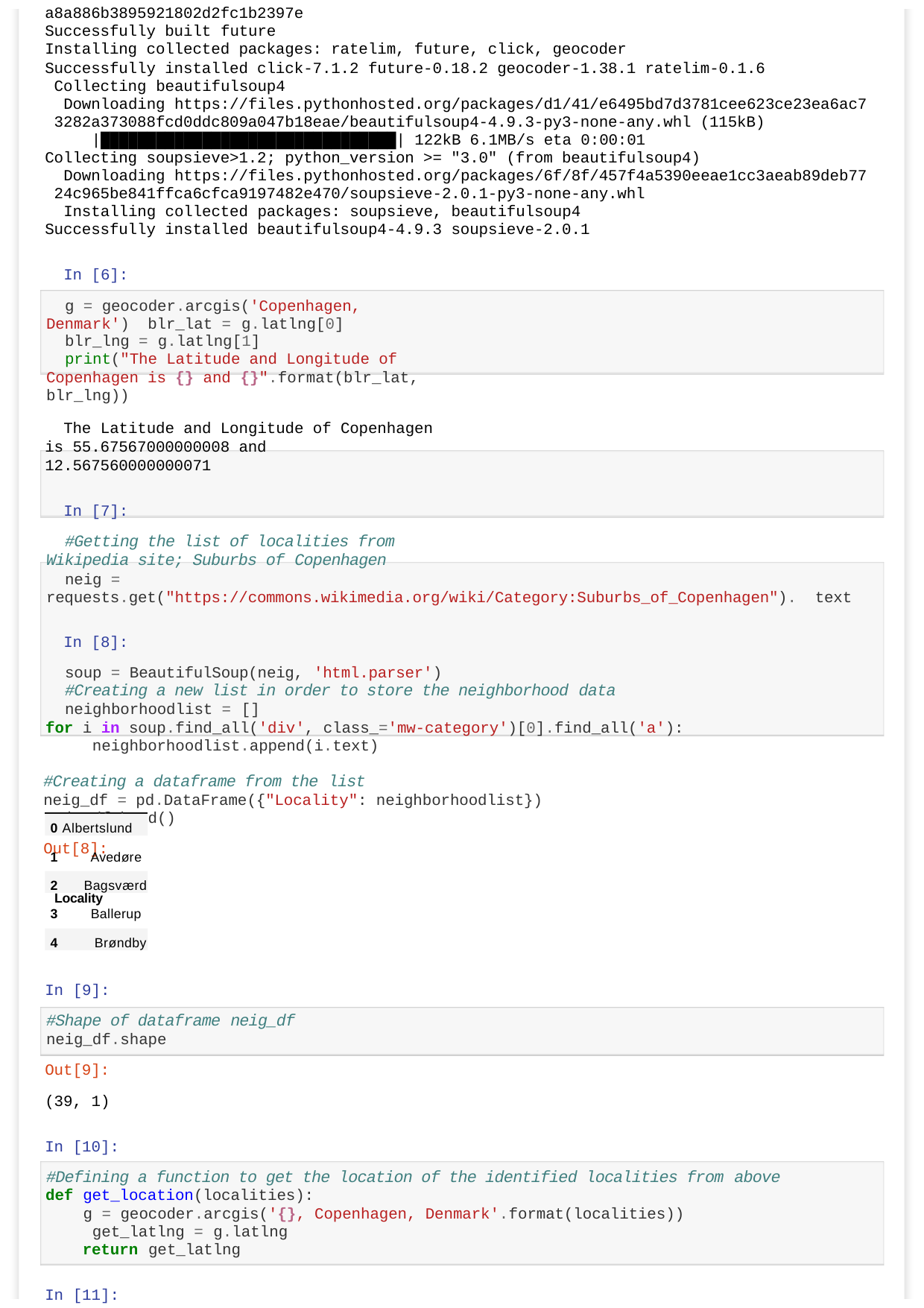

a8a886b3895921802d2fc1b2397e
Successfully built future
Installing collected packages: ratelim, future, click, geocoder
Successfully installed click-7.1.2 future-0.18.2 geocoder-1.38.1 ratelim-0.1.6  Collecting beautifulsoup4
Downloading https://files.pythonhosted.org/packages/d1/41/e6495bd7d3781cee623ce23ea6ac7  3282a373088fcd0ddc809a047b18eae/beautifulsoup4-4.9.3-py3-none-any.whl (115kB)
|████████████████████████████████| 122kB 6.1MB/s eta 0:00:01  Collecting soupsieve>1.2; python_version >= "3.0" (from beautifulsoup4)
Downloading https://files.pythonhosted.org/packages/6f/8f/457f4a5390eeae1cc3aeab89deb77  24c965be841ffca6cfca9197482e470/soupsieve-2.0.1-py3-none-any.whl
Installing collected packages: soupsieve, beautifulsoup4  Successfully installed beautifulsoup4-4.9.3 soupsieve-2.0.1

In [6]:
g = geocoder.arcgis('Copenhagen, Denmark')  blr_lat = g.latlng[0]
blr_lng = g.latlng[1]
print("The Latitude and Longitude of Copenhagen is {} and {}".format(blr_lat, blr_lng))
The Latitude and Longitude of Copenhagen is 55.67567000000008 and 12.567560000000071

In [7]:
#Getting the list of localities from Wikipedia site; Suburbs of Copenhagen
neig = requests.get("https://commons.wikimedia.org/wiki/Category:Suburbs_of_Copenhagen").  text

In [8]:
soup = BeautifulSoup(neig, 'html.parser')
#Creating a new list in order to store the neighborhood data
neighborhoodlist = []
for i in soup.find_all('div', class_='mw-category')[0].find_all('a'):  neighborhoodlist.append(i.text)

#Creating a dataframe from the list
neig_df = pd.DataFrame({"Locality": neighborhoodlist})  neig_df.head()
Out[8]:

Locality

0 Albertslund
1	Avedøre
2	Bagsværd
3	Ballerup
4	Brøndby
In [9]:
#Shape of dataframe neig_df
neig_df.shape
Out[9]:
(39, 1)

In [10]:
#Defining a function to get the location of the identified localities from above
def get_location(localities):
g = geocoder.arcgis('{}, Copenhagen, Denmark'.format(localities))  get_latlng = g.latlng
return get_latlng

In [11]: